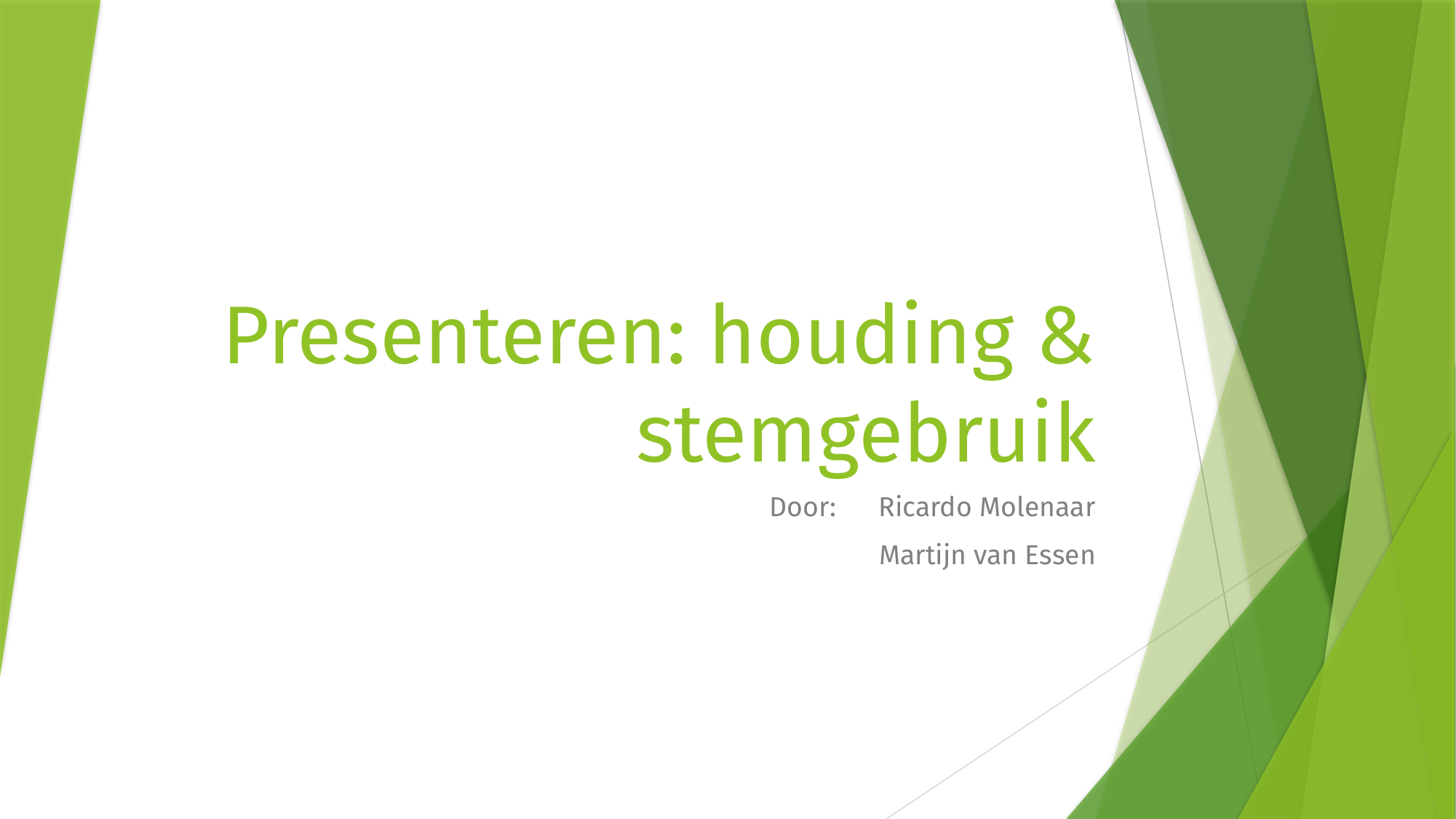

# Presenteren: houding & stemgebruik
Door:	Ricardo Molenaar
Martijn van Essen